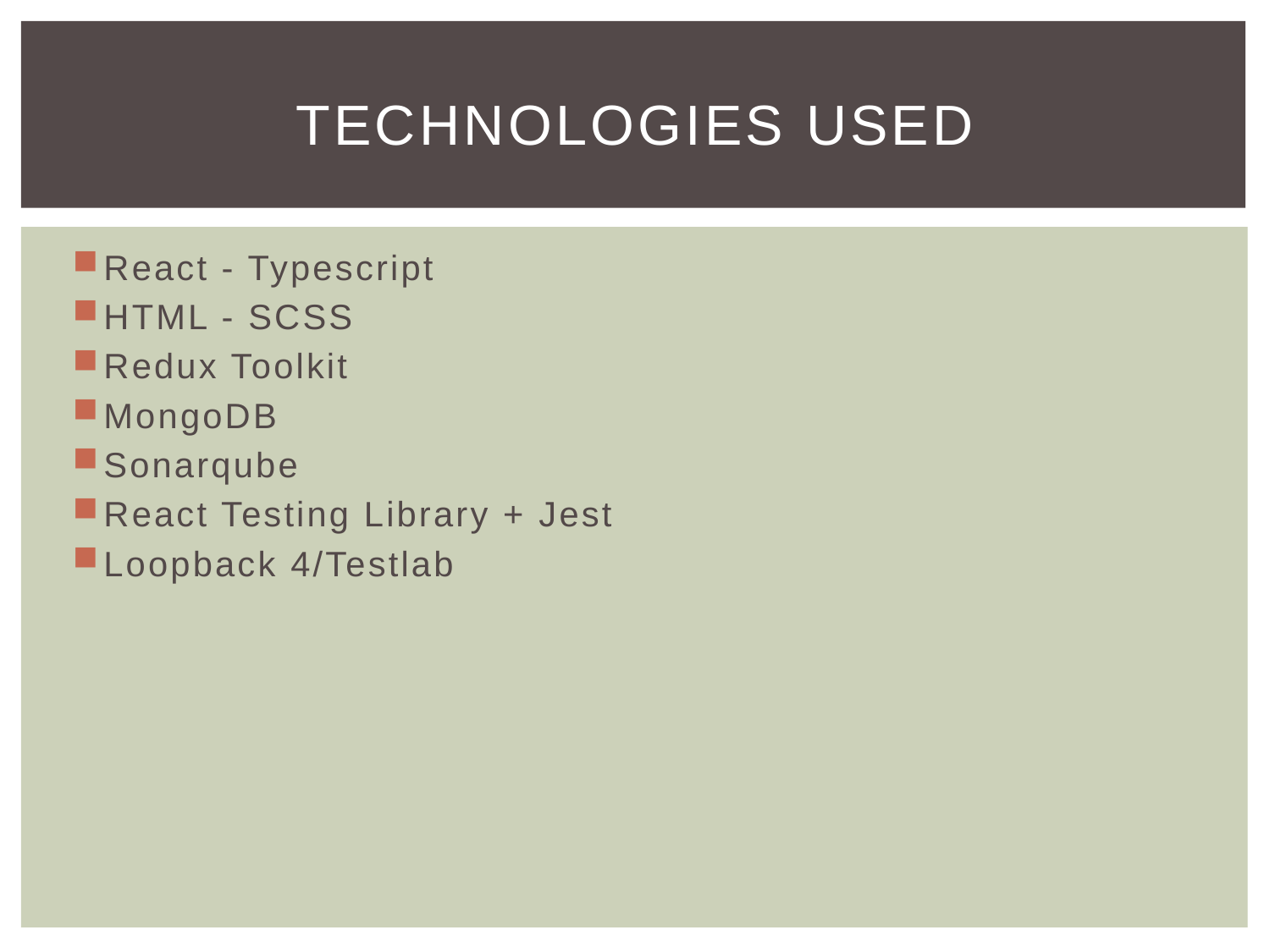

# Technologies used
React - Typescript
HTML - SCSS
Redux Toolkit
MongoDB
Sonarqube
React Testing Library + Jest
Loopback 4/Testlab